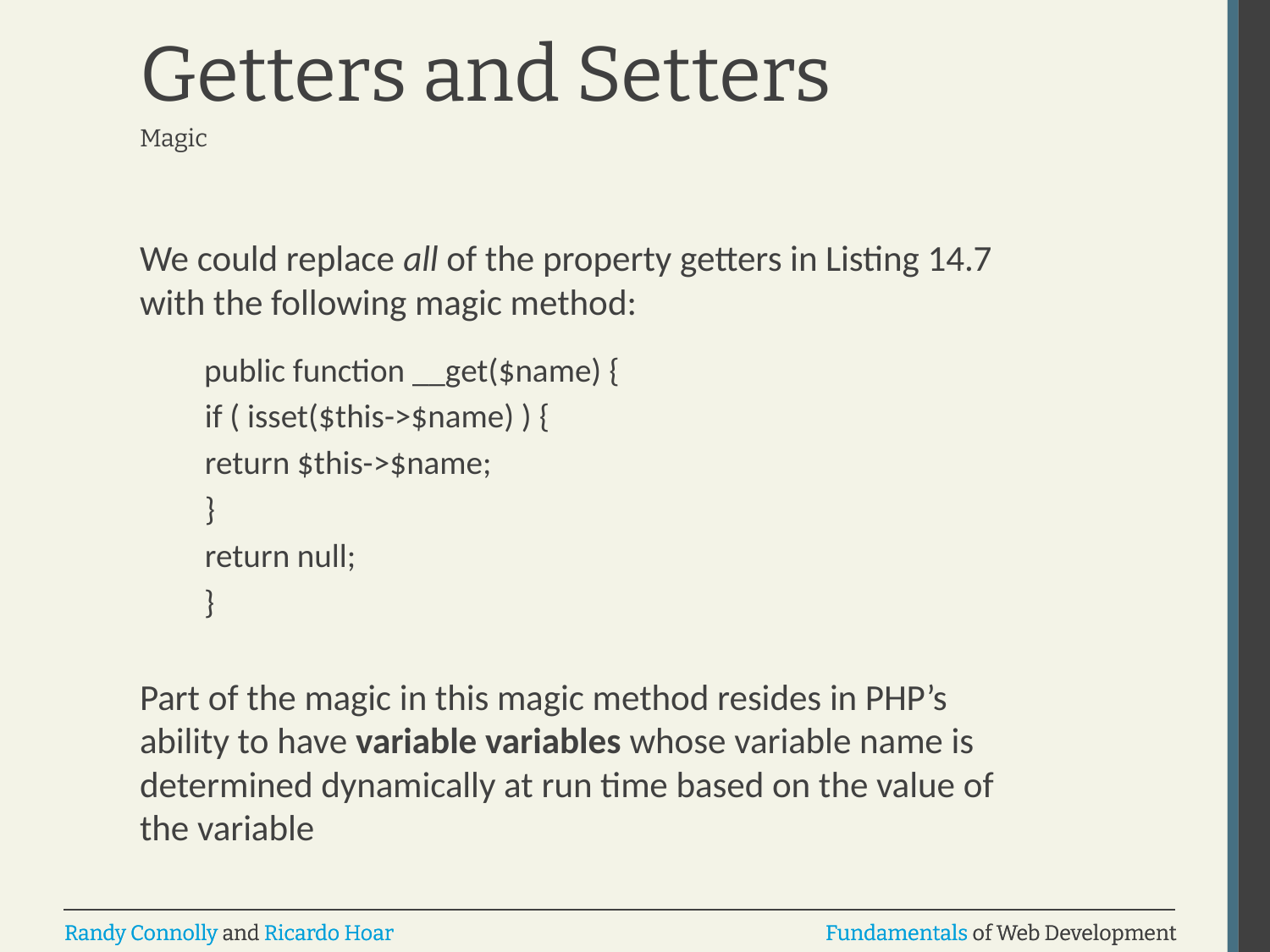

# Getters and Setters
Magic
We could replace all of the property getters in Listing 14.7 with the following magic method:
public function __get($name) {
		if ( isset($this->$name) ) {
			return $this->$name;
		}
		return null;
}

Part of the magic in this magic method resides in PHP’s ability to have variable variables whose variable name is determined dynamically at run time based on the value of the variable